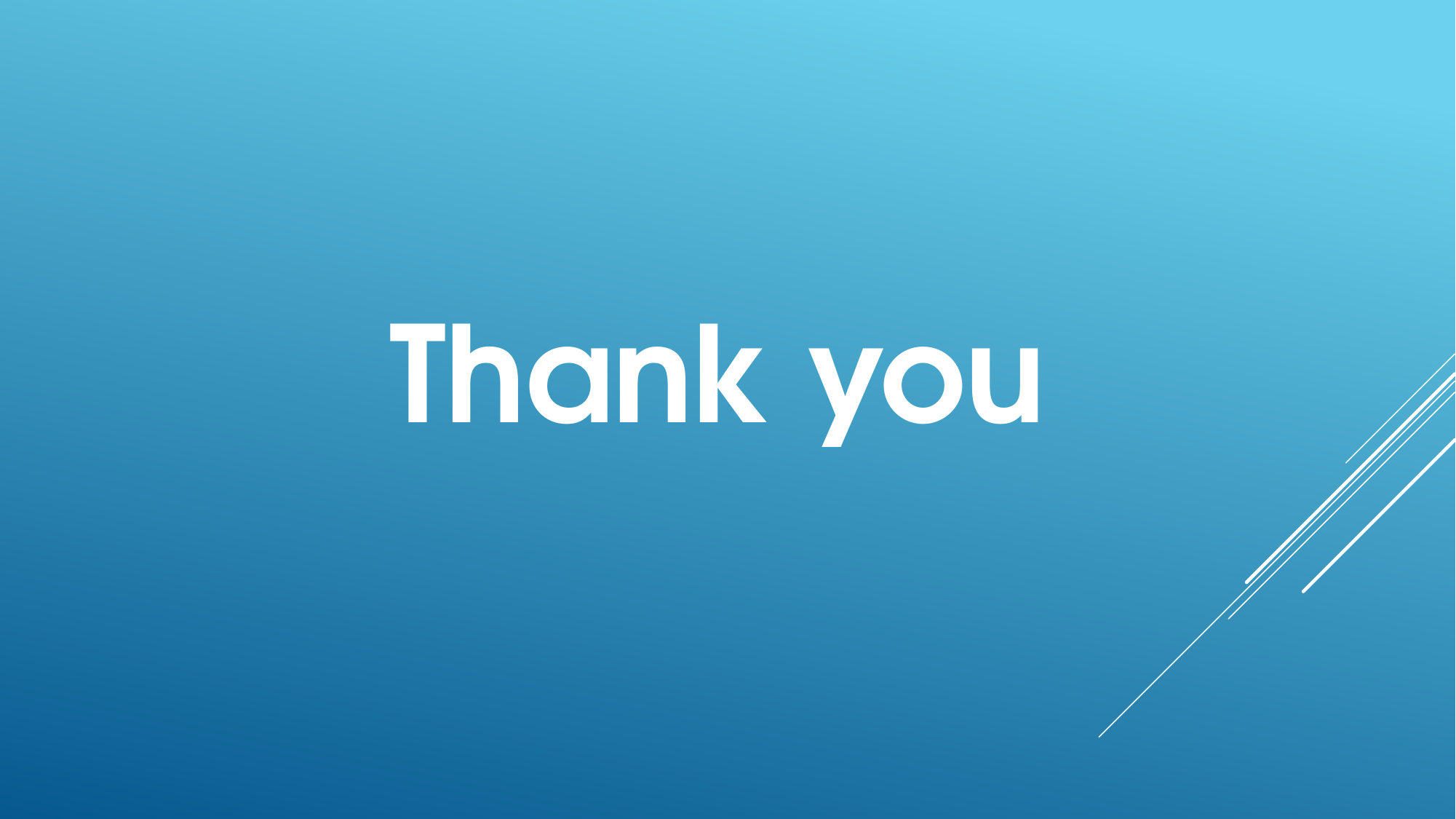

Thank you
This Photo by Unknown Author is licensed under CC BY